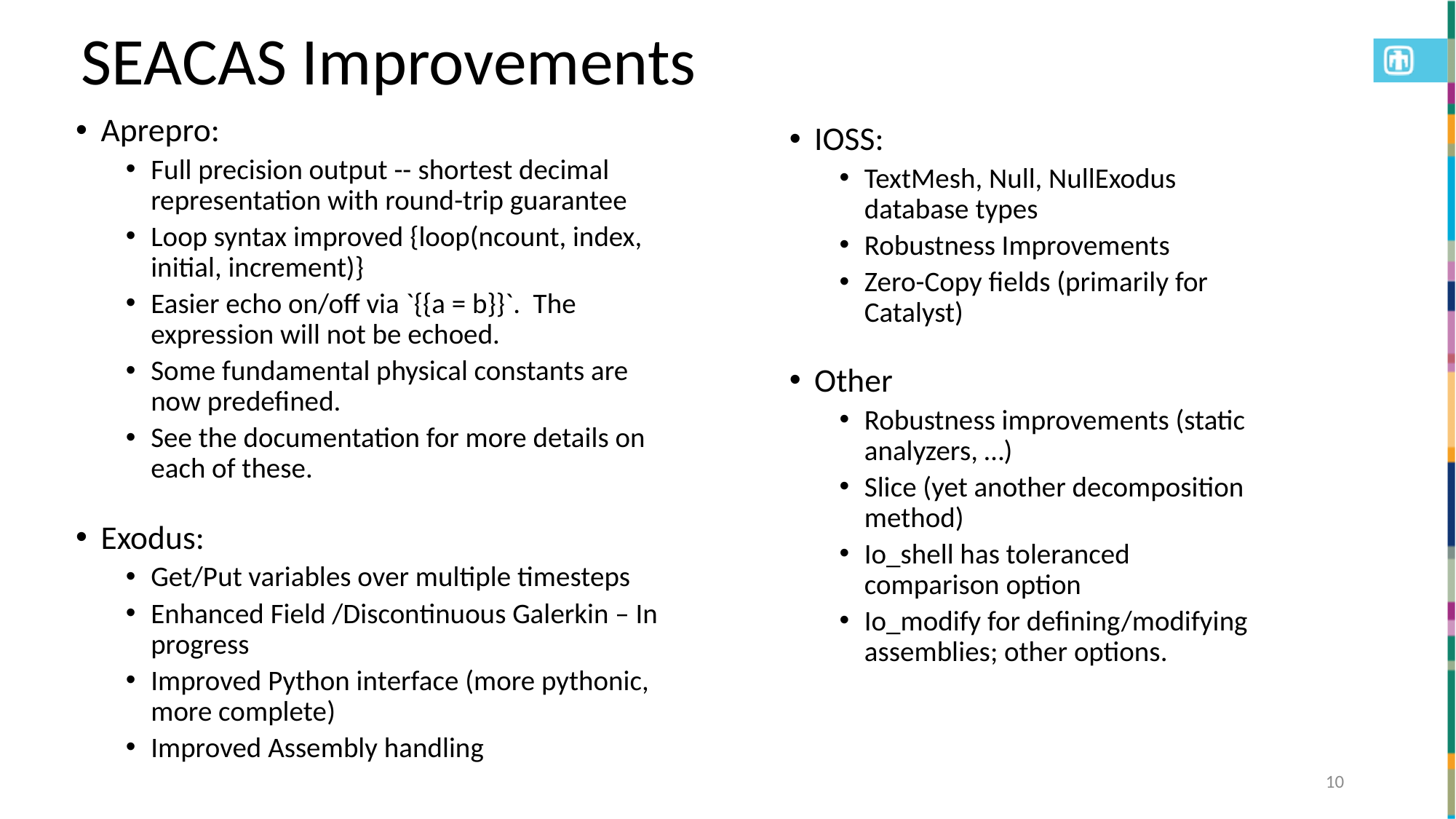

# SEACAS Improvements
Aprepro:
Full precision output -- shortest decimal representation with round-trip guarantee
Loop syntax improved {loop(ncount, index, initial, increment)}
Easier echo on/off via `{{a = b}}`.  The expression will not be echoed.
Some fundamental physical constants are now predefined.
See the documentation for more details on each of these.

Exodus:
Get/Put variables over multiple timesteps
Enhanced Field /Discontinuous Galerkin – In progress
Improved Python interface (more pythonic, more complete)
Improved Assembly handling

IOSS:
TextMesh, Null, NullExodus database types
Robustness Improvements
Zero-Copy fields (primarily for Catalyst)

Other
Robustness improvements (static analyzers, …)
Slice (yet another decomposition method)
Io_shell has toleranced comparison option
Io_modify for defining/modifying assemblies; other options.

10